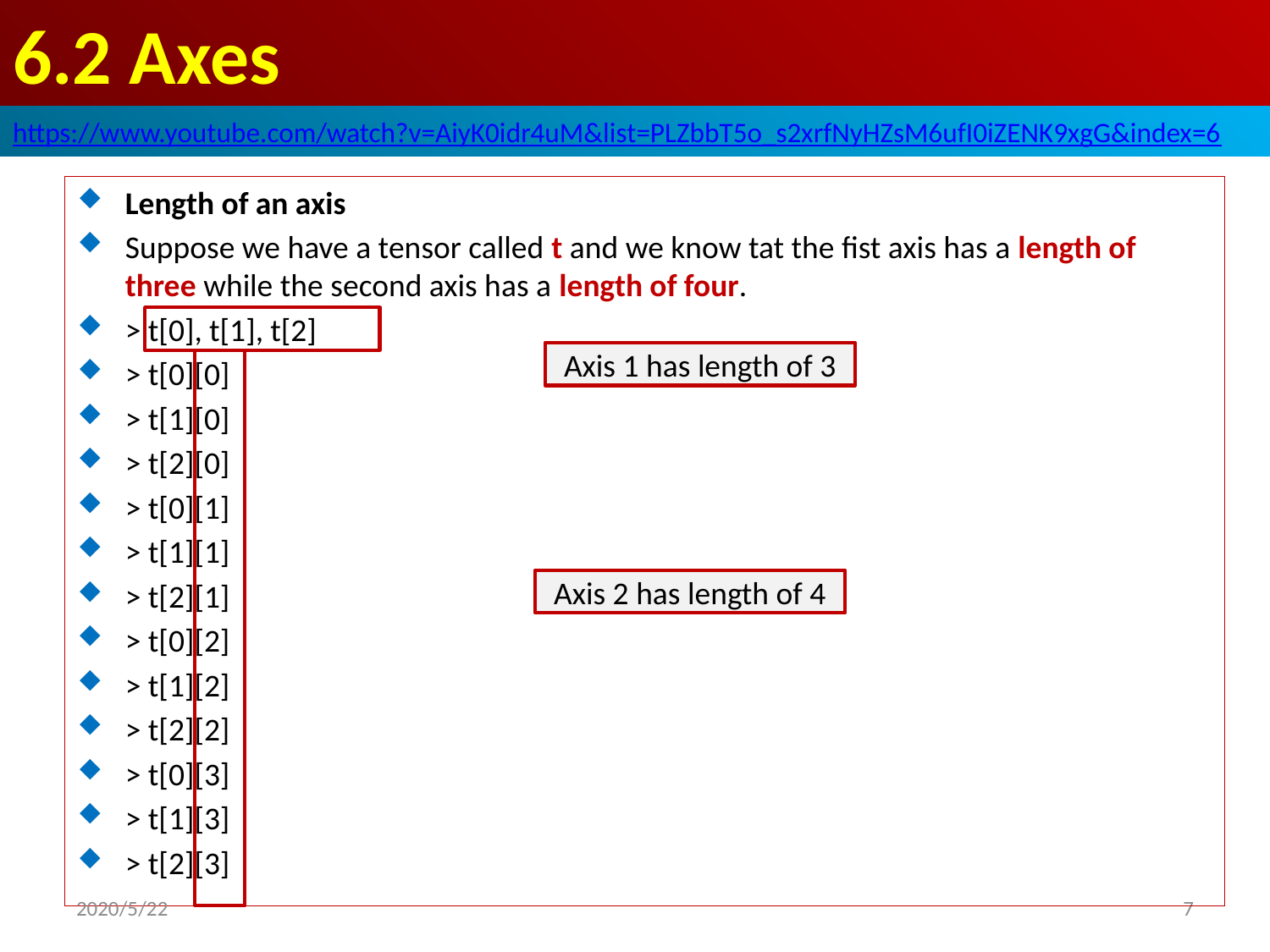

# 6.2 Axes
https://www.youtube.com/watch?v=AiyK0idr4uM&list=PLZbbT5o_s2xrfNyHZsM6ufI0iZENK9xgG&index=6
Length of an axis
Suppose we have a tensor called t and we know tat the fist axis has a length of three while the second axis has a length of four.
> t[0], t[1], t[2]
> t[0][0]
> t[1][0]
> t[2][0]
> t[0][1]
> t[1][1]
> t[2][1]
> t[0][2]
> t[1][2]
> t[2][2]
> t[0][3]
> t[1][3]
> t[2][3]

Axis 1 has length of 3

Axis 2 has length of 4
2020/5/22
7